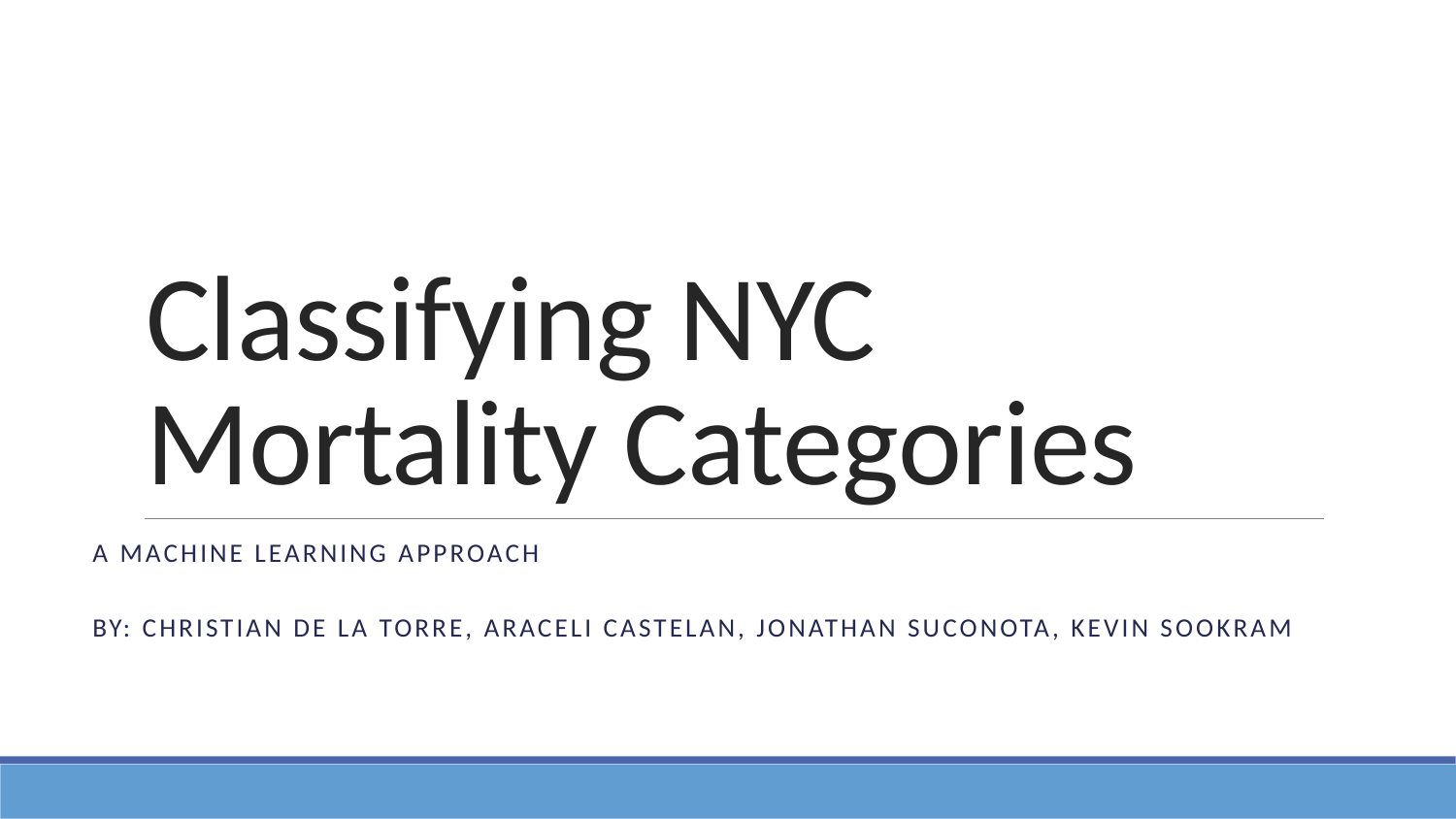

# Classifying NYC Mortality Categories
A Machine Learning Approach

By: Christian De la Torre, Araceli Castelan, Jonathan Suconota, Kevin Sookram